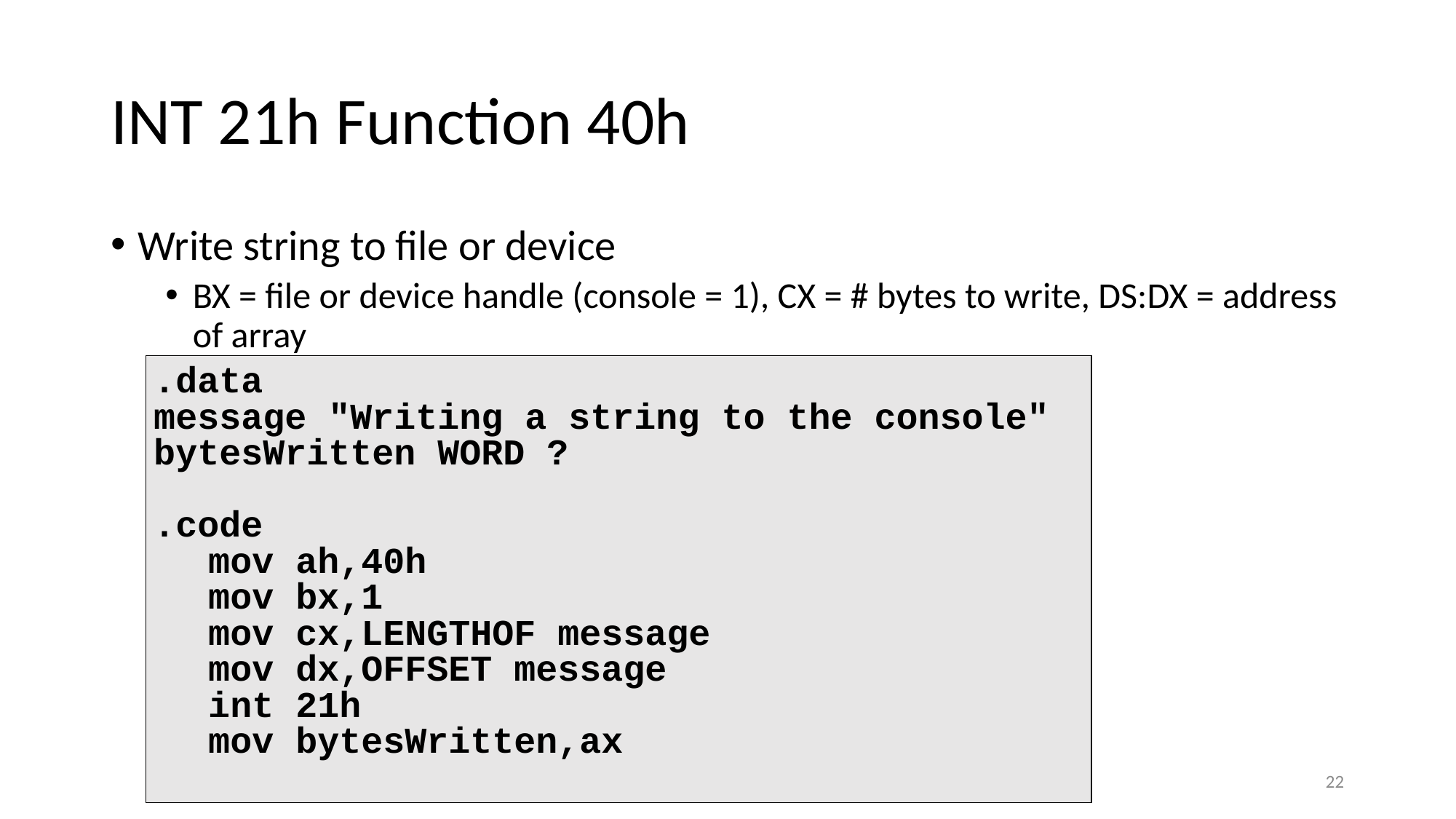

# INT 21h Function 40h
Write string to file or device
BX = file or device handle (console = 1), CX = # bytes to write, DS:DX = address of array
.data
message "Writing a string to the console"
bytesWritten WORD ?

.code
mov ah,40h
mov bx,1
mov cx,LENGTHOF message
mov dx,OFFSET message
int 21h
mov bytesWritten,ax
22